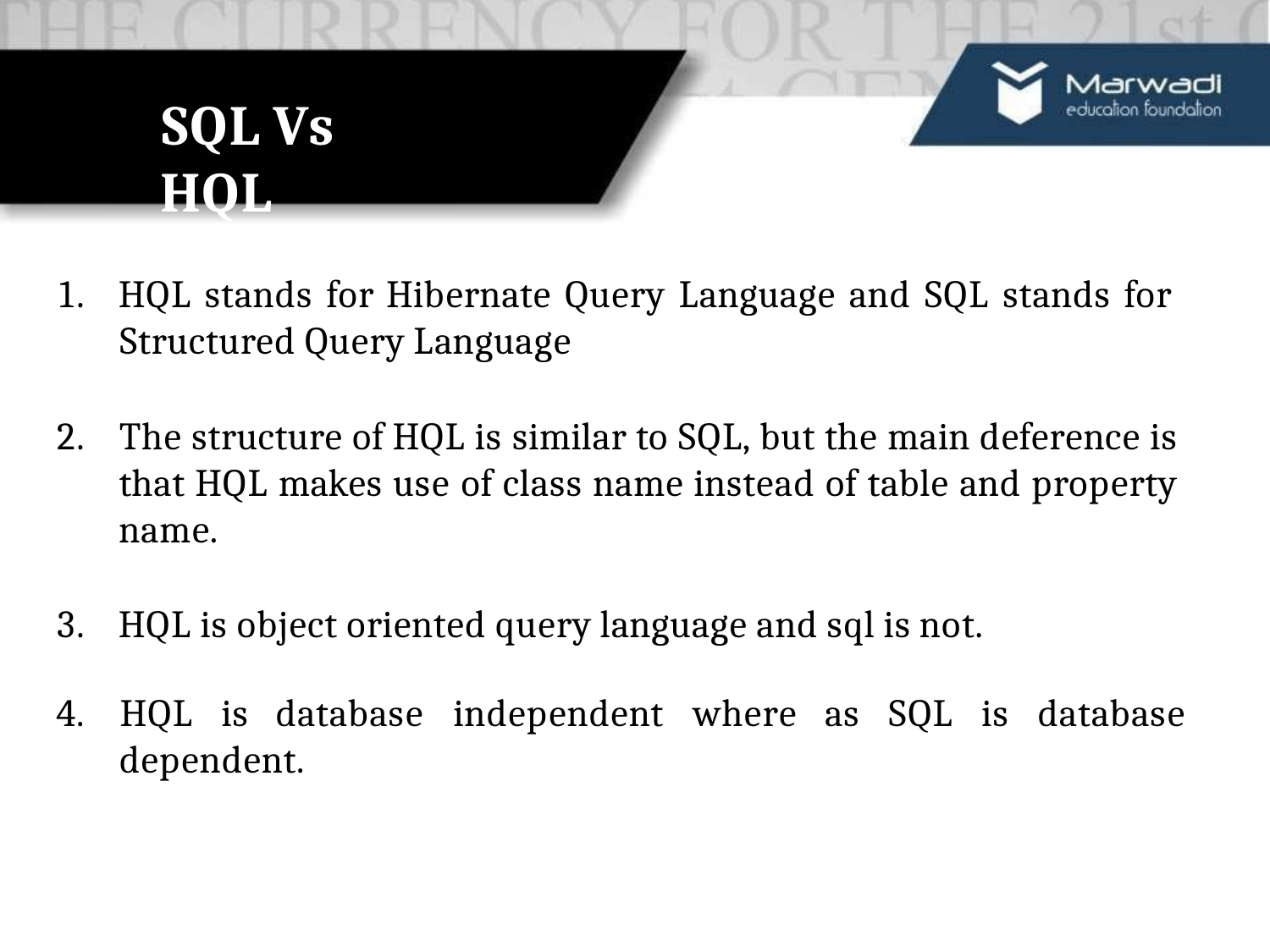

# SQL Vs HQL
HQL stands for Hibernate Query Language and SQL stands for
Structured Query Language

The structure of HQL is similar to SQL, but the main deference is  that HQL makes use of class name instead of table and property  name.

HQL is object oriented query language and sql is not.
4.	HQL	is
database	independent	where	as	SQL	is	database
dependent.